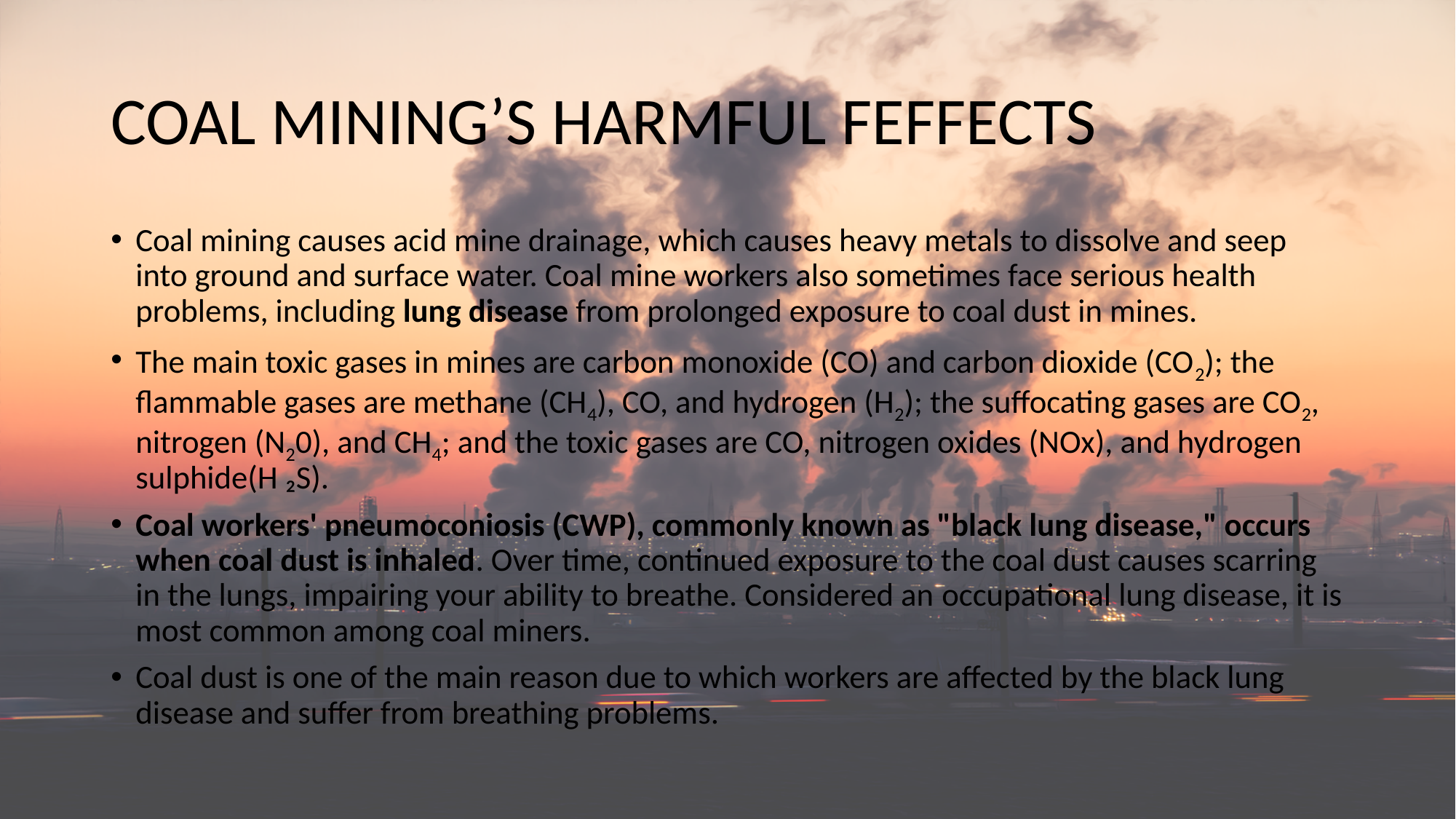

# COAL MINING’S HARMFUL FEFFECTS
Coal mining causes acid mine drainage, which causes heavy metals to dissolve and seep into ground and surface water. Coal mine workers also sometimes face serious health problems, including lung disease from prolonged exposure to coal dust in mines.
The main toxic gases in mines are carbon monoxide (CO) and carbon dioxide (CO2); the flammable gases are methane (CH4), CO, and hydrogen (H2); the suffocating gases are CO2, nitrogen (N20), and CH4; and the toxic gases are CO, nitrogen oxides (NOx), and hydrogen sulphide(H ₂S).
Coal workers' pneumoconiosis (CWP), commonly known as "black lung disease," occurs when coal dust is inhaled. Over time, continued exposure to the coal dust causes scarring in the lungs, impairing your ability to breathe. Considered an occupational lung disease, it is most common among coal miners.
Coal dust is one of the main reason due to which workers are affected by the black lung disease and suffer from breathing problems.